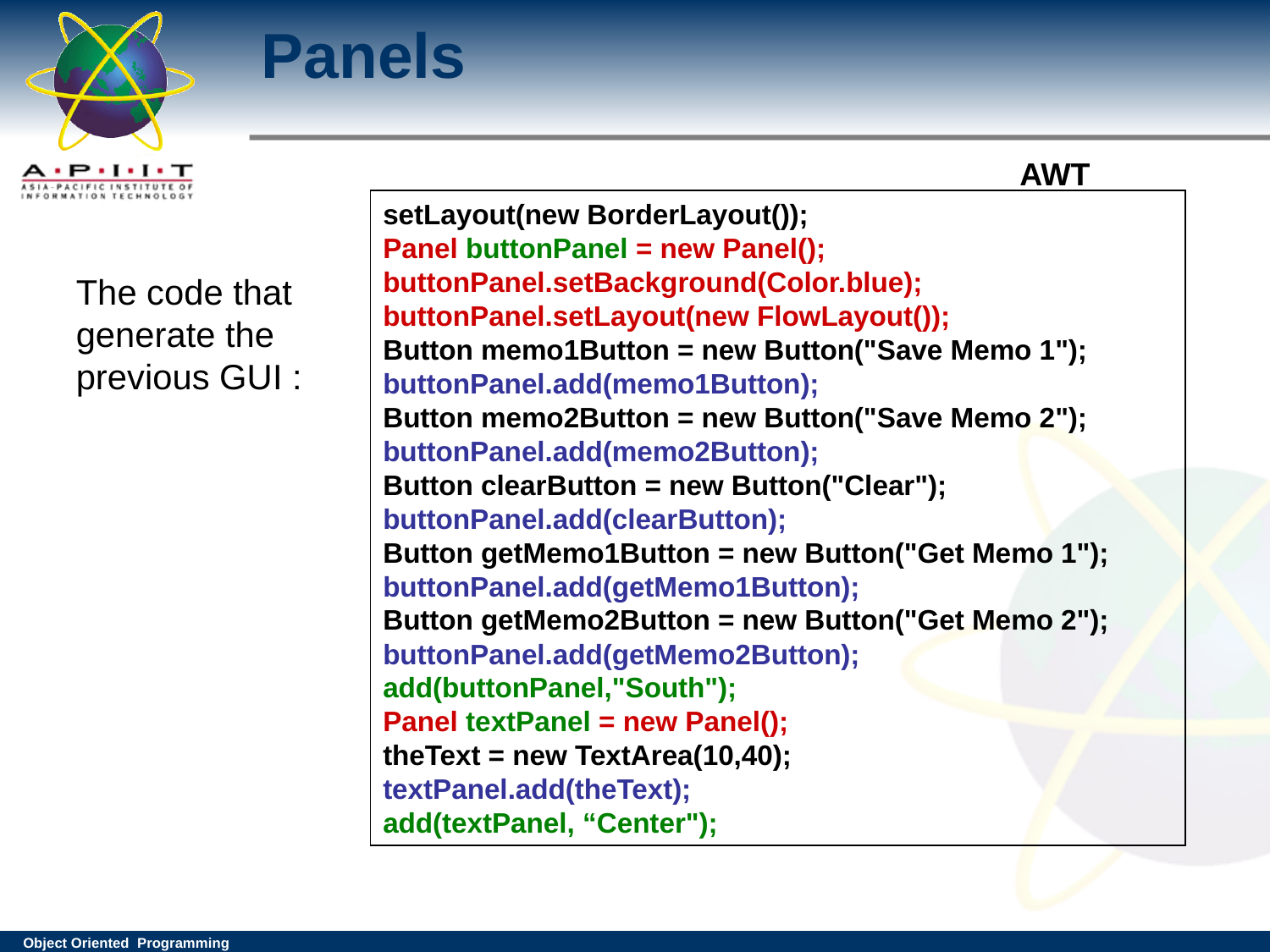

# Panels

The code that generate the previous GUI :
setLayout(new BorderLayout());
Panel buttonPanel = new Panel();
buttonPanel.setBackground(Color.blue);
buttonPanel.setLayout(new FlowLayout());
Button memo1Button = new Button("Save Memo 1");
buttonPanel.add(memo1Button);
Button memo2Button = new Button("Save Memo 2");
buttonPanel.add(memo2Button);
Button clearButton = new Button("Clear");
buttonPanel.add(clearButton);
Button getMemo1Button = new Button("Get Memo 1");
buttonPanel.add(getMemo1Button);
Button getMemo2Button = new Button("Get Memo 2");
buttonPanel.add(getMemo2Button);
add(buttonPanel,"South");
Panel textPanel = new Panel();
theText = new TextArea(10,40);
textPanel.add(theText);
add(textPanel, “Center");